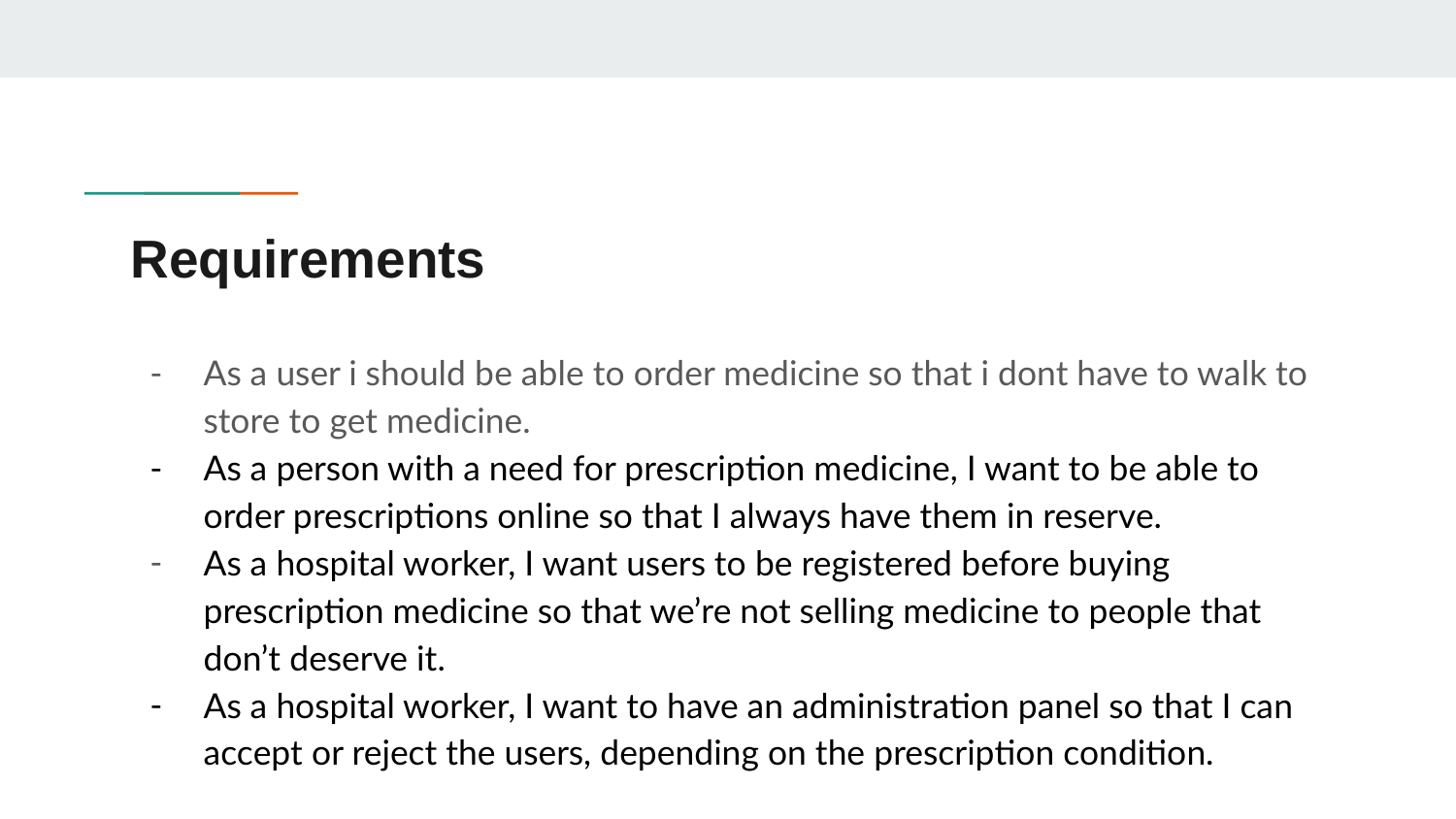

# Requirements
As a user i should be able to order medicine so that i dont have to walk to store to get medicine.
As a person with a need for prescription medicine, I want to be able to order prescriptions online so that I always have them in reserve.
As a hospital worker, I want users to be registered before buying prescription medicine so that we’re not selling medicine to people that don’t deserve it.
As a hospital worker, I want to have an administration panel so that I can accept or reject the users, depending on the prescription condition.